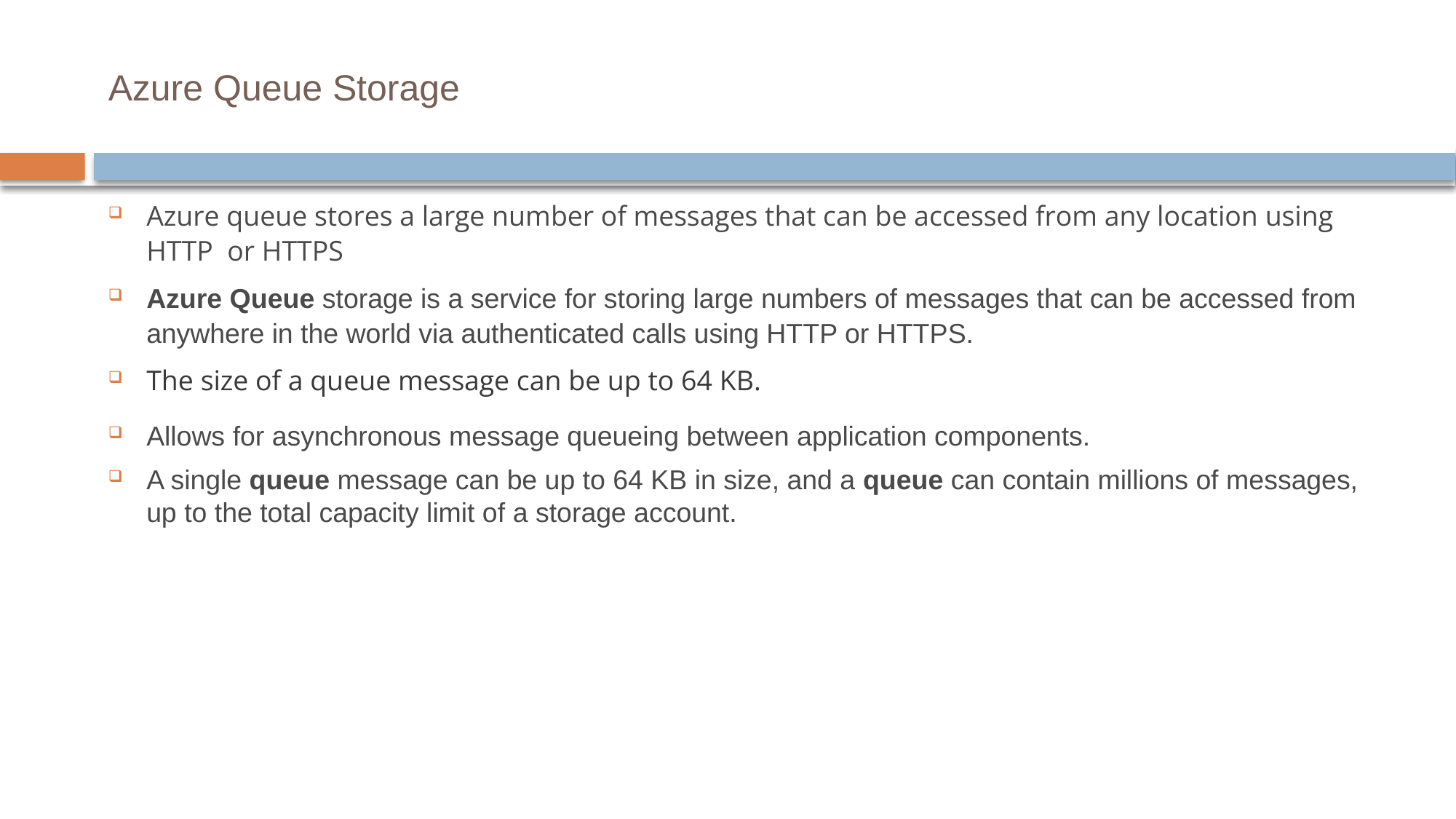

# Azure Queue Storage
Azure queue stores a large number of messages that can be accessed from any location using HTTP  or HTTPS
Azure Queue storage is a service for storing large numbers of messages that can be accessed from anywhere in the world via authenticated calls using HTTP or HTTPS.
The size of a queue message can be up to 64 KB.
Allows for asynchronous message queueing between application components.
A single queue message can be up to 64 KB in size, and a queue can contain millions of messages, up to the total capacity limit of a storage account.